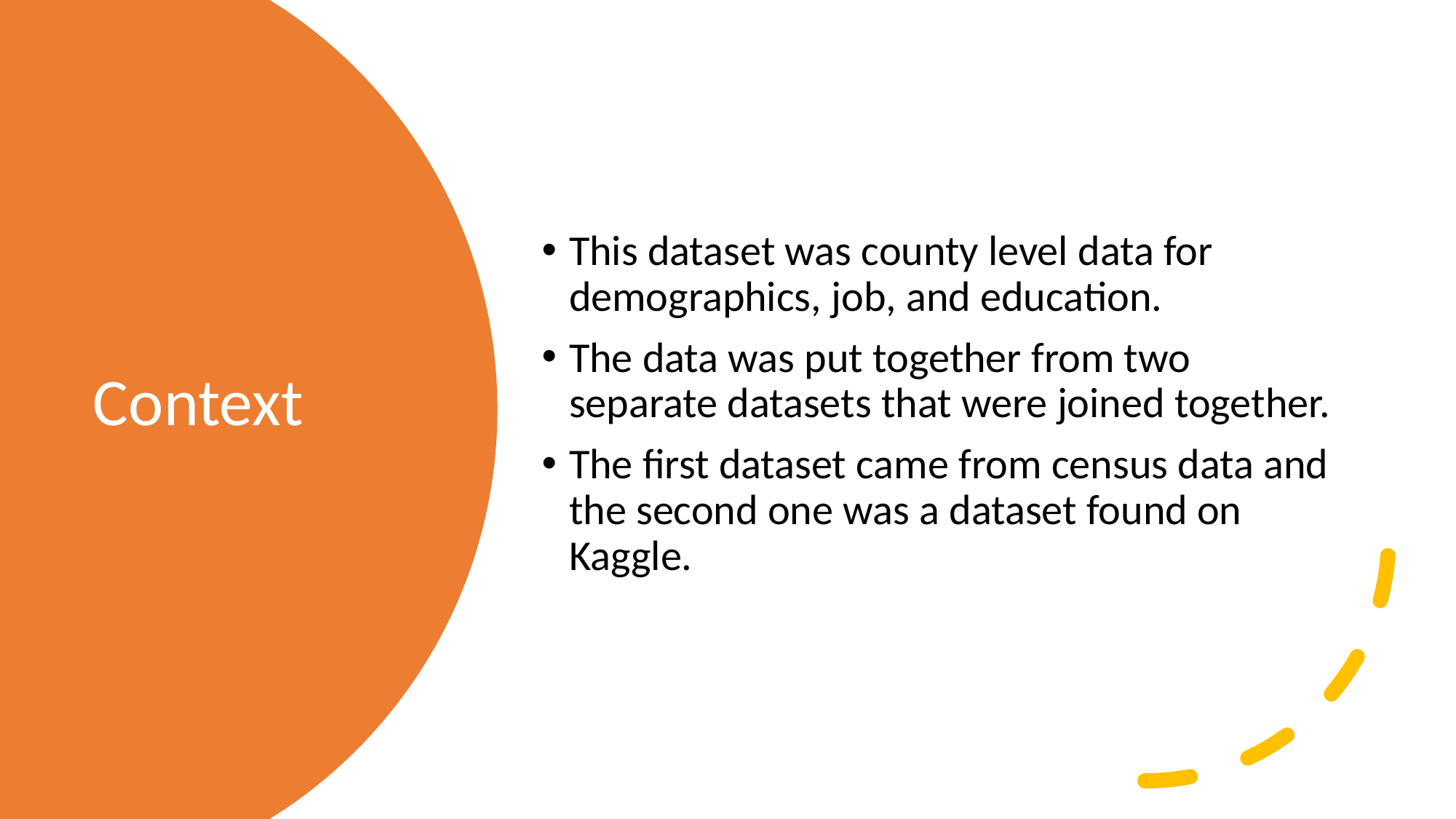

This dataset was county level data for demographics, job, and education.
The data was put together from two separate datasets that were joined together.
The first dataset came from census data and the second one was a dataset found on Kaggle.
# Context